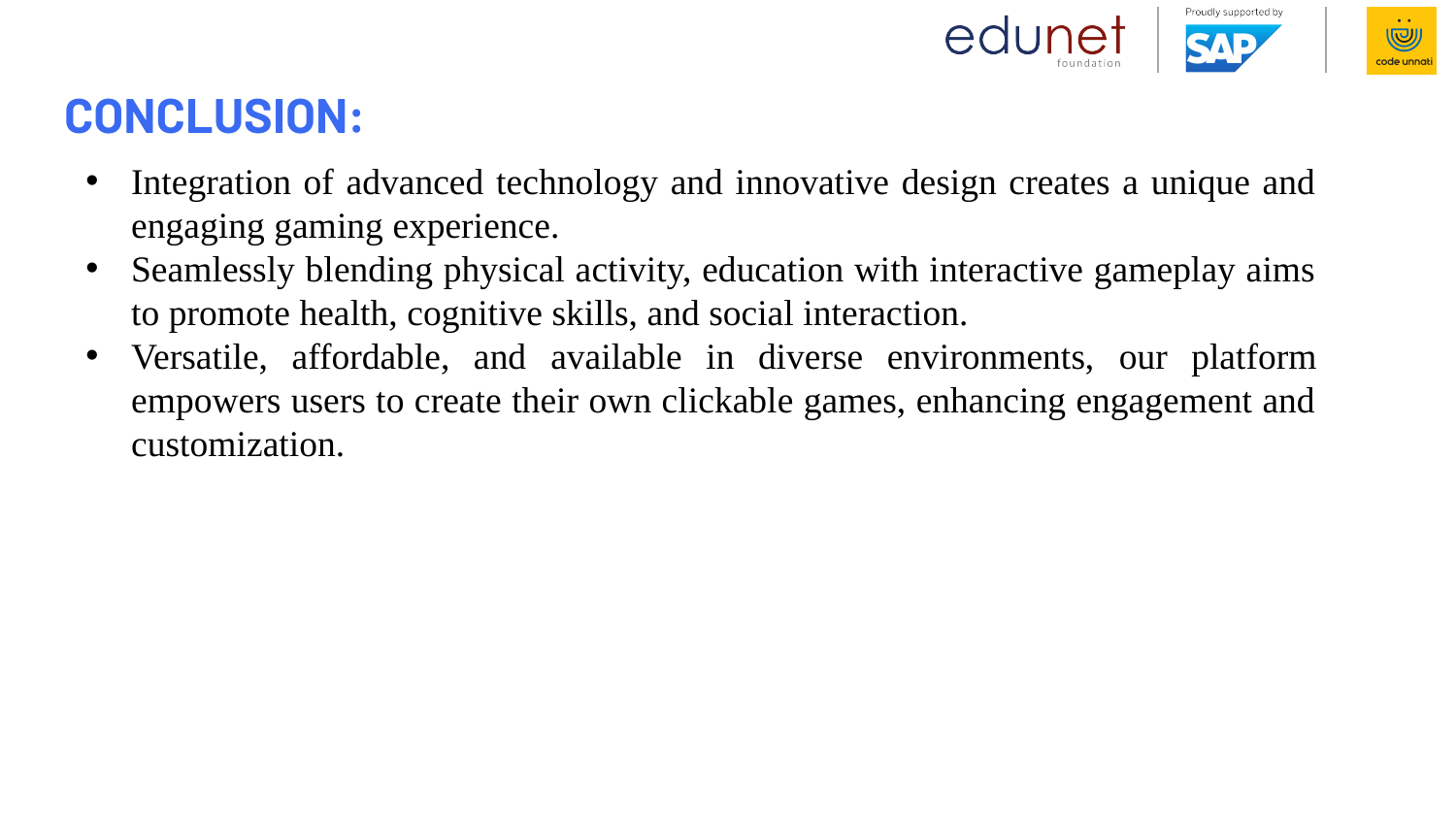

# CONCLUSION:
Integration of advanced technology and innovative design creates a unique and engaging gaming experience.
Seamlessly blending physical activity, education with interactive gameplay aims to promote health, cognitive skills, and social interaction.
Versatile, affordable, and available in diverse environments, our platform empowers users to create their own clickable games, enhancing engagement and customization.